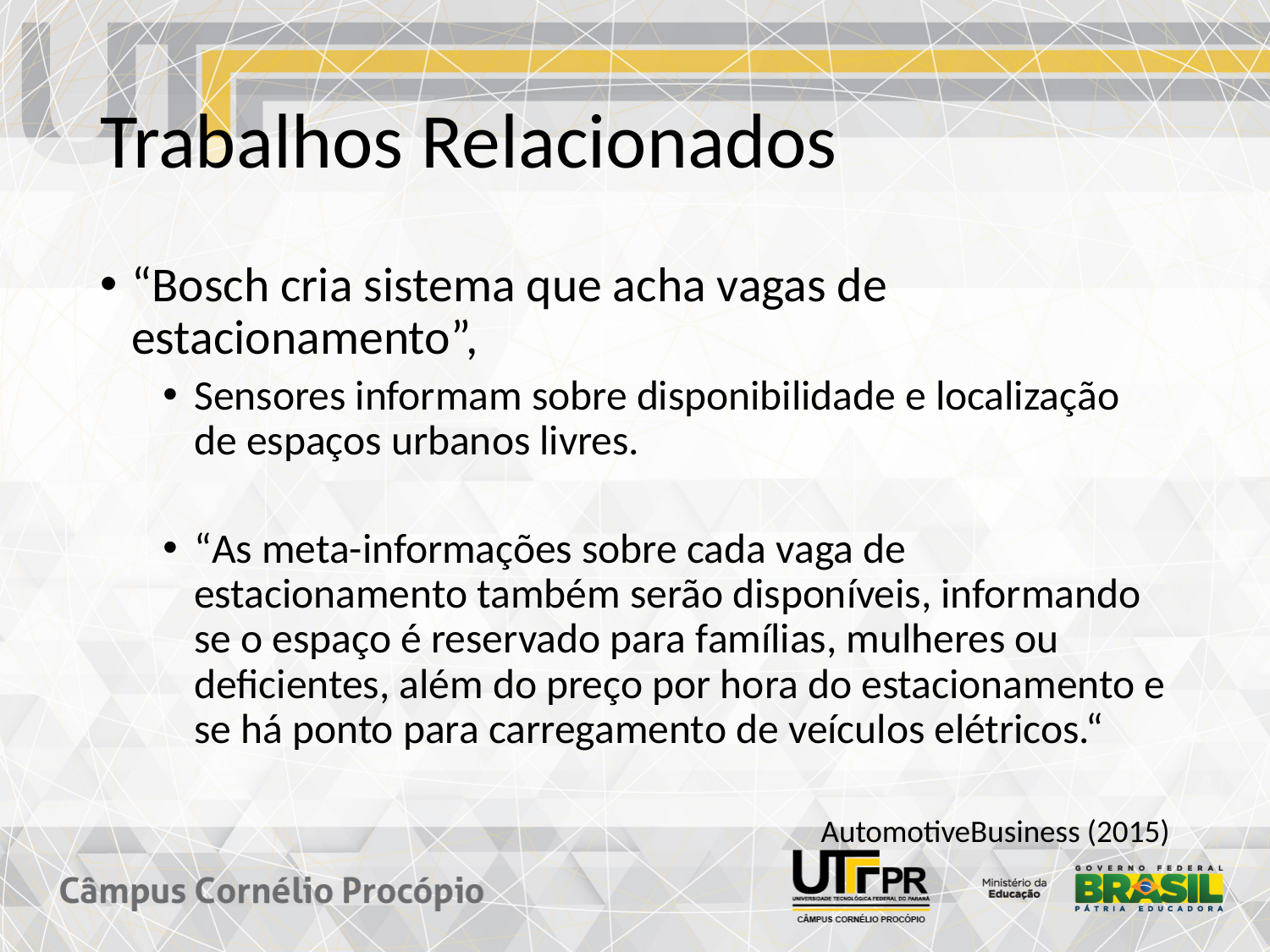

# Trabalhos Relacionados
“Bosch cria sistema que acha vagas de estacionamento”,
Sensores informam sobre disponibilidade e localização de espaços urbanos livres.

“As meta-informações sobre cada vaga de estacionamento também serão disponíveis, informando se o espaço é reservado para famílias, mulheres ou deficientes, além do preço por hora do estacionamento e se há ponto para carregamento de veículos elétricos.“

AutomotiveBusiness (2015)